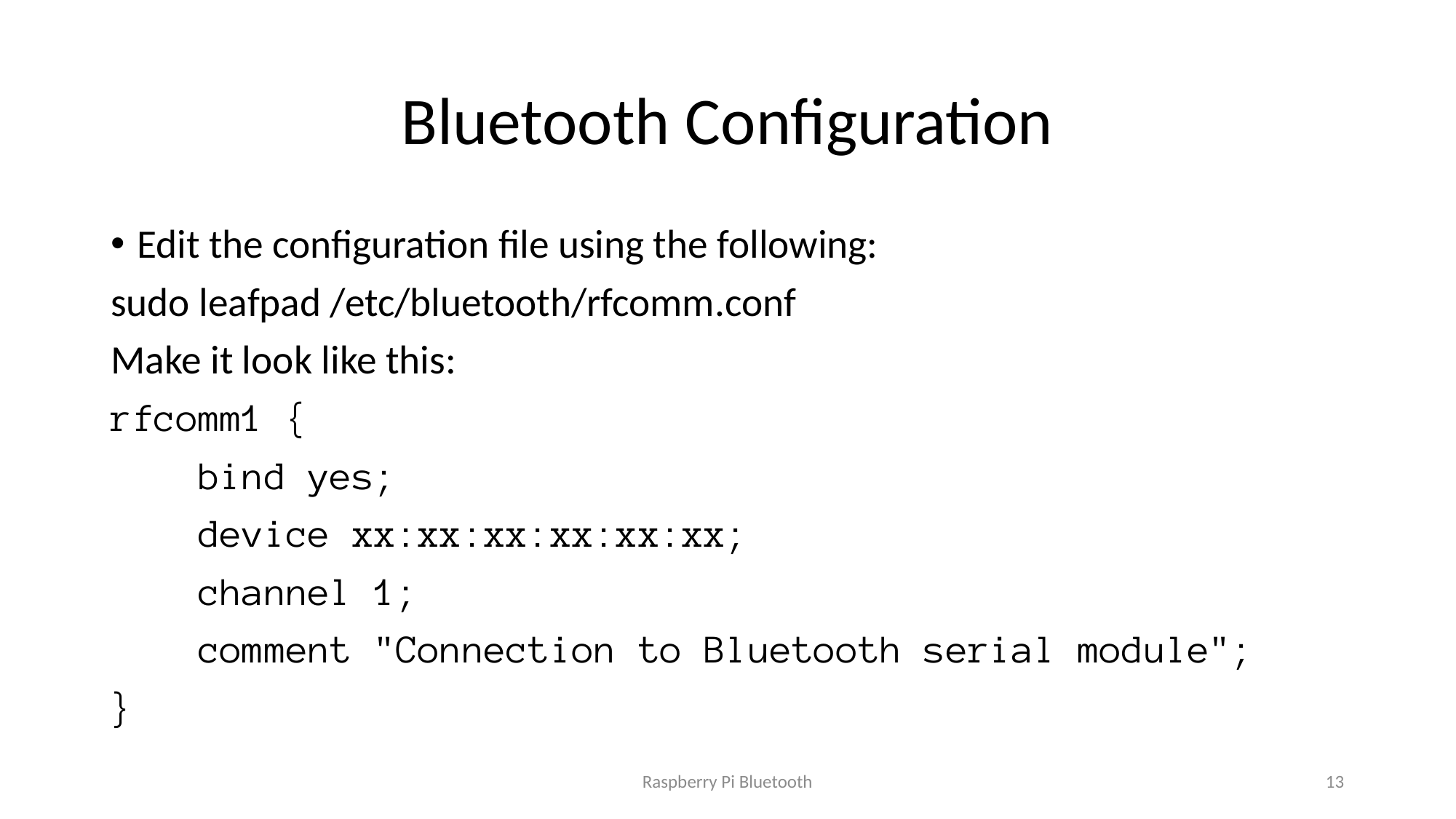

# Bluetooth Configuration
Edit the configuration file using the following:
sudo leafpad /etc/bluetooth/rfcomm.conf
Make it look like this:
rfcomm1 {
    bind yes;
    device xx:xx:xx:xx:xx:xx;
    channel 1;
    comment "Connection to Bluetooth serial module";
}
Raspberry Pi Bluetooth
13